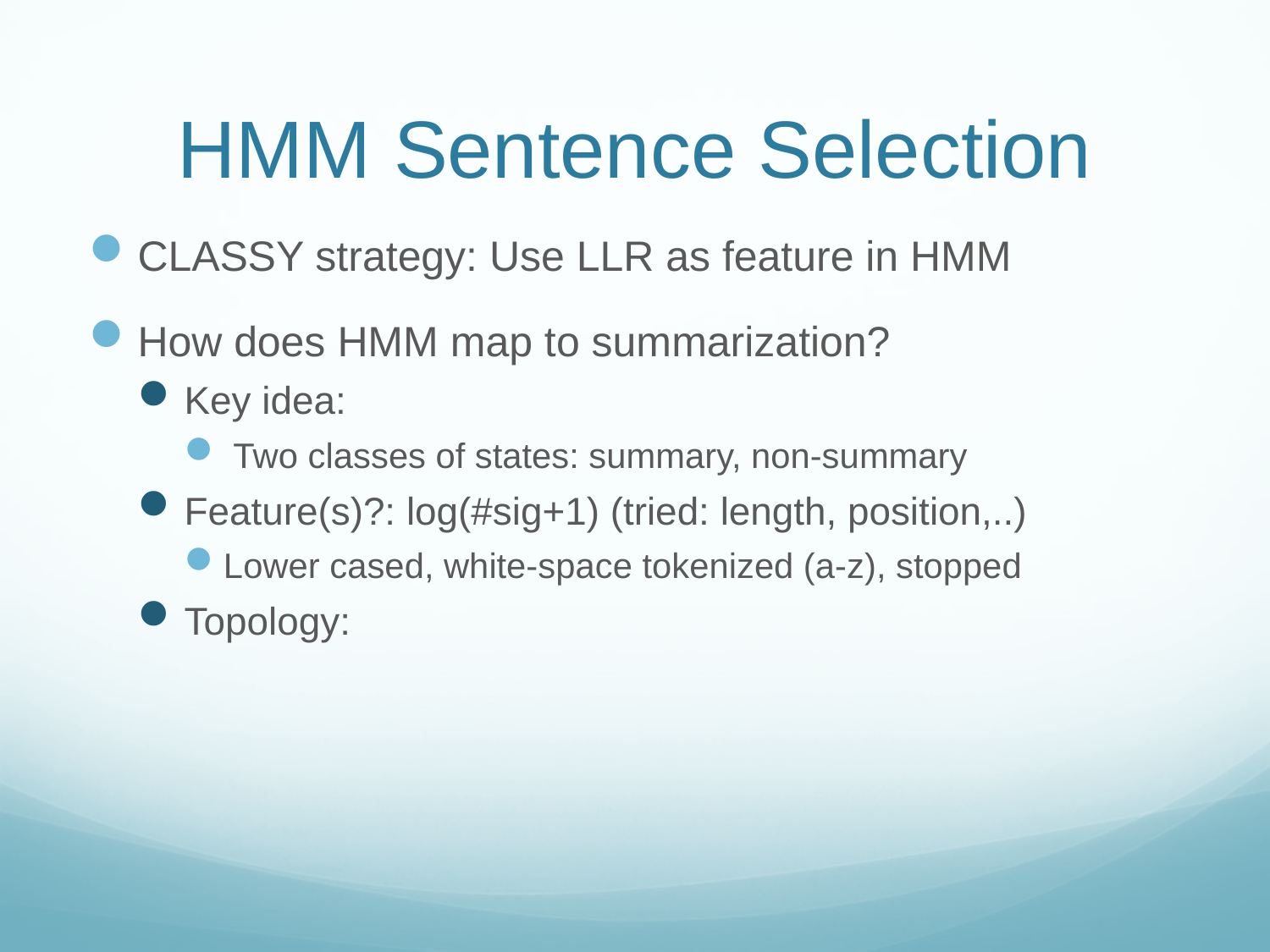

# HMM Sentence Selection
CLASSY strategy: Use LLR as feature in HMM
How does HMM map to summarization?
Key idea:
 Two classes of states: summary, non-summary
Feature(s)?: log(#sig+1) (tried: length, position,..)
Lower cased, white-space tokenized (a-z), stopped
Topology: